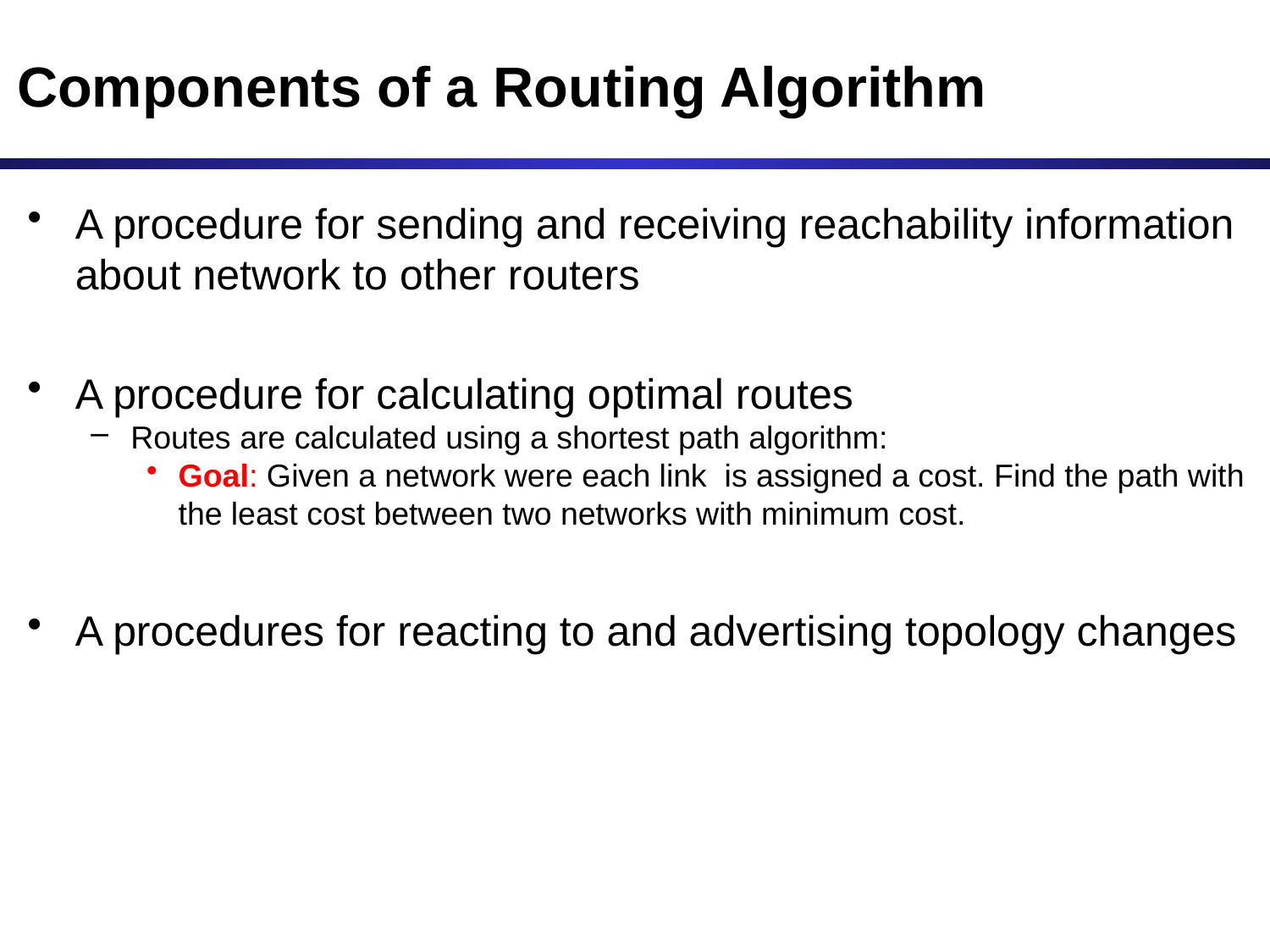

# Components of a Routing Algorithm
A procedure for sending and receiving reachability information about network to other routers

A procedure for calculating optimal routes
Routes are calculated using a shortest path algorithm:
Goal: Given a network were each link  is assigned a cost. Find the path with the least cost between two networks with minimum cost.

A procedures for reacting to and advertising topology changes
6